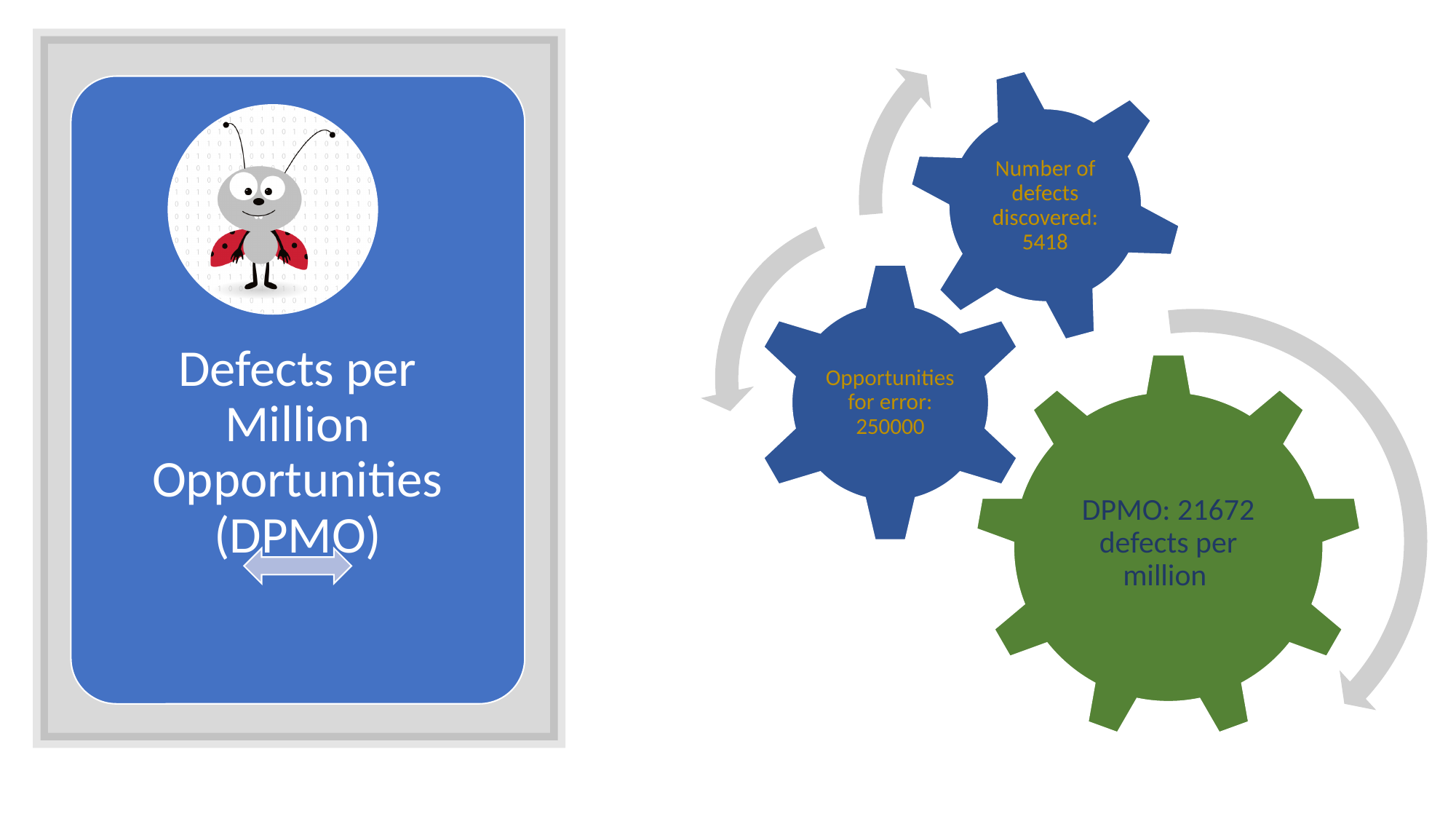

DPMO: 21672 defects per million
Opportunities for error: 250000
Number of defects discovered: 5418
Defects per Million Opportunities (DPMO)